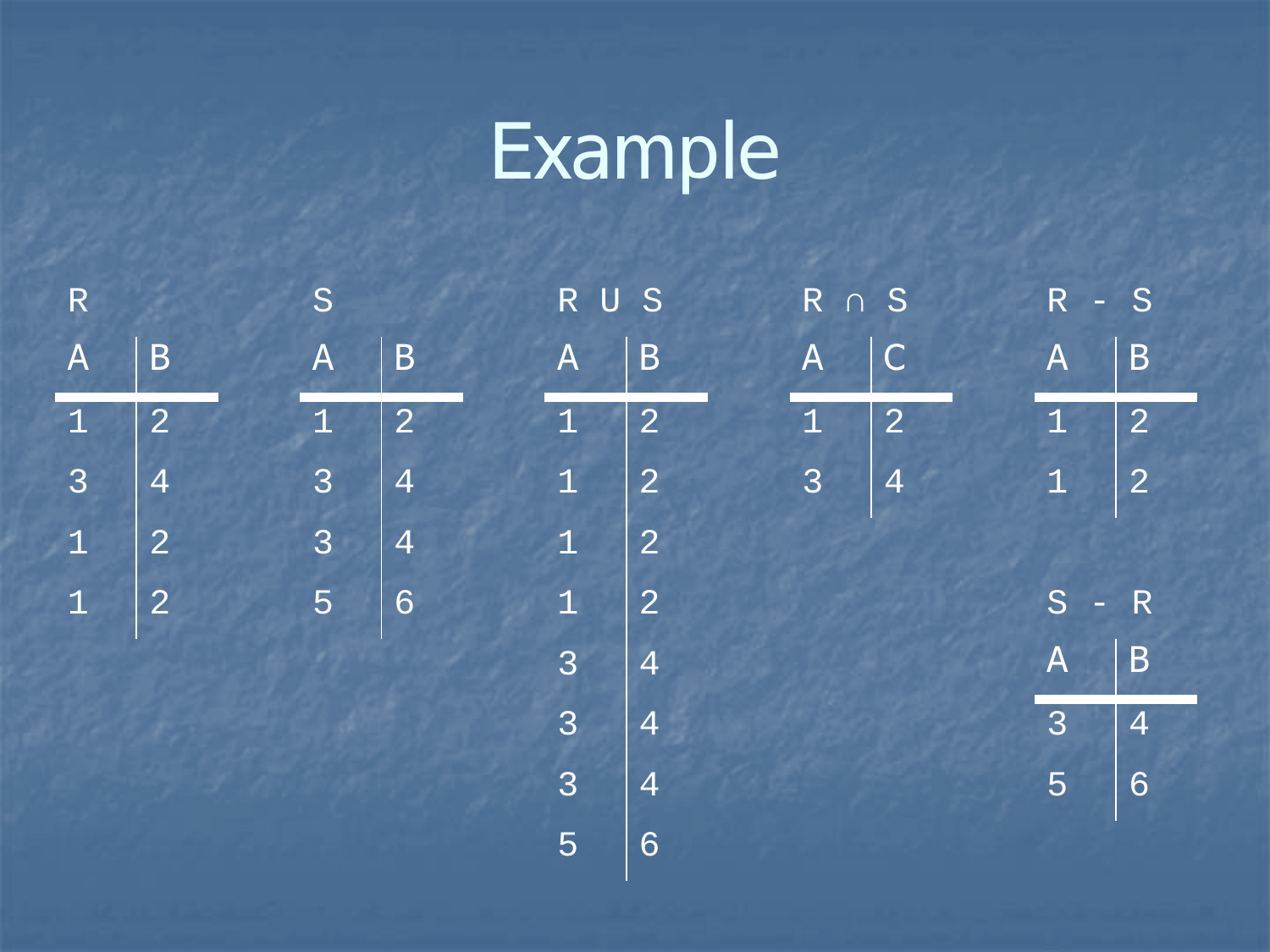

# Example
| R |  |  | S |  |  | R U S |  |  | R ∩ S |  |  | R - S |  |
| --- | --- | --- | --- | --- | --- | --- | --- | --- | --- | --- | --- | --- | --- |
| A | B |  | A | B |  | A | B |  | A | C |  | A | B |
| 1 | 2 |  | 1 | 2 |  | 1 | 2 |  | 1 | 2 |  | 1 | 2 |
| 3 | 4 |  | 3 | 4 |  | 1 | 2 |  | 3 | 4 |  | 1 | 2 |
| 1 | 2 |  | 3 | 4 |  | 1 | 2 |  |  |  |  |  |  |
| 1 | 2 |  | 5 | 6 |  | 1 | 2 |  |  |  |  | S - R |  |
|  |  |  |  |  |  | 3 | 4 |  |  |  |  | A | B |
|  |  |  |  |  |  | 3 | 4 |  |  |  |  | 3 | 4 |
|  |  |  |  |  |  | 3 | 4 |  |  |  |  | 5 | 6 |
|  |  |  |  |  |  | 5 | 6 |  |  |  |  |  |  |